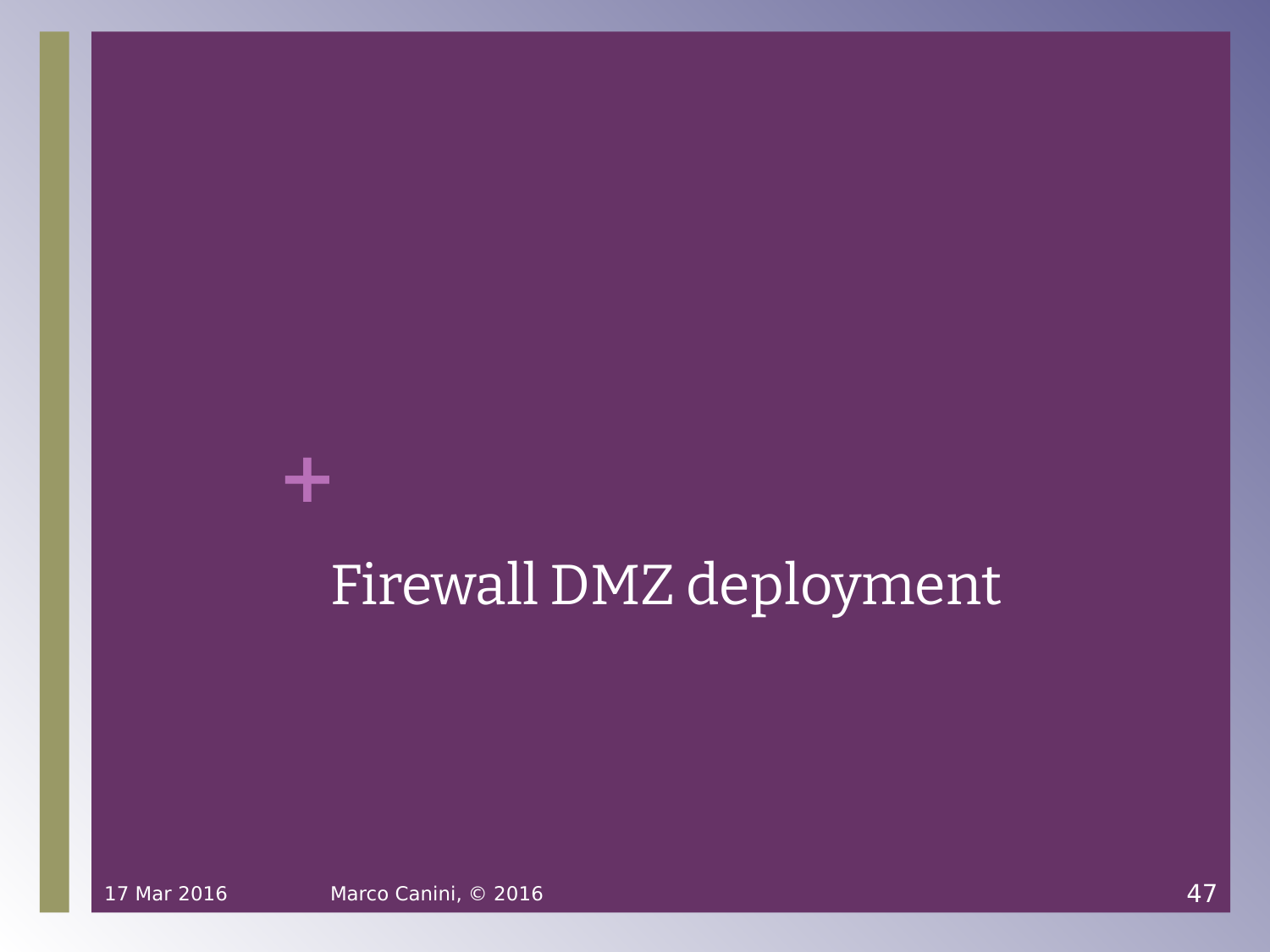

# Firewall DMZ deployment

17 Mar 2016
Marco Canini, © 2016
47